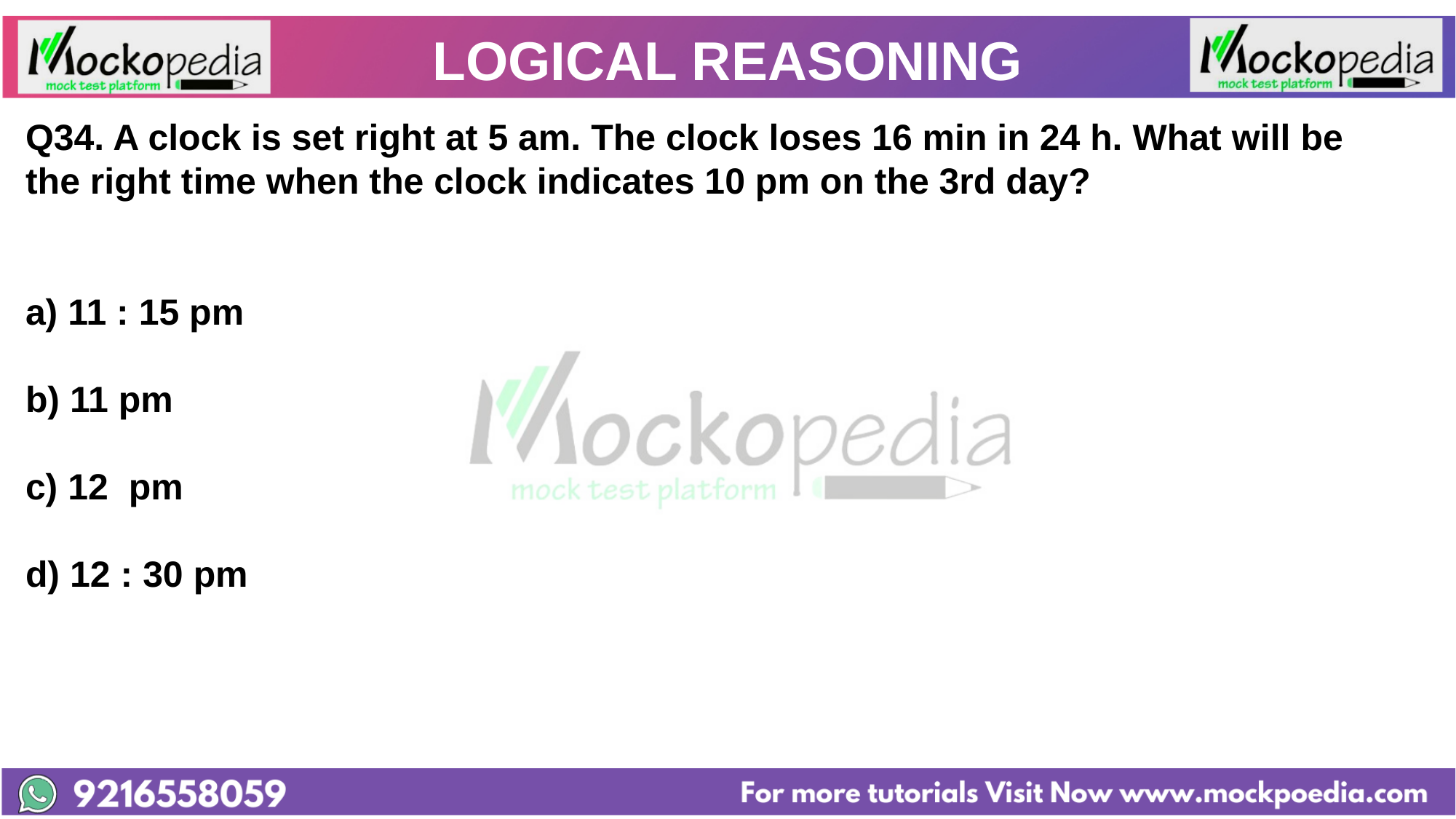

# LOGICAL REASONING
Q34. A clock is set right at 5 am. The clock loses 16 min in 24 h. What will be the right time when the clock indicates 10 pm on the 3rd day?

a) 11 : 15 pm

b) 11 pm

c) 12  pm

d) 12 : 30 pm